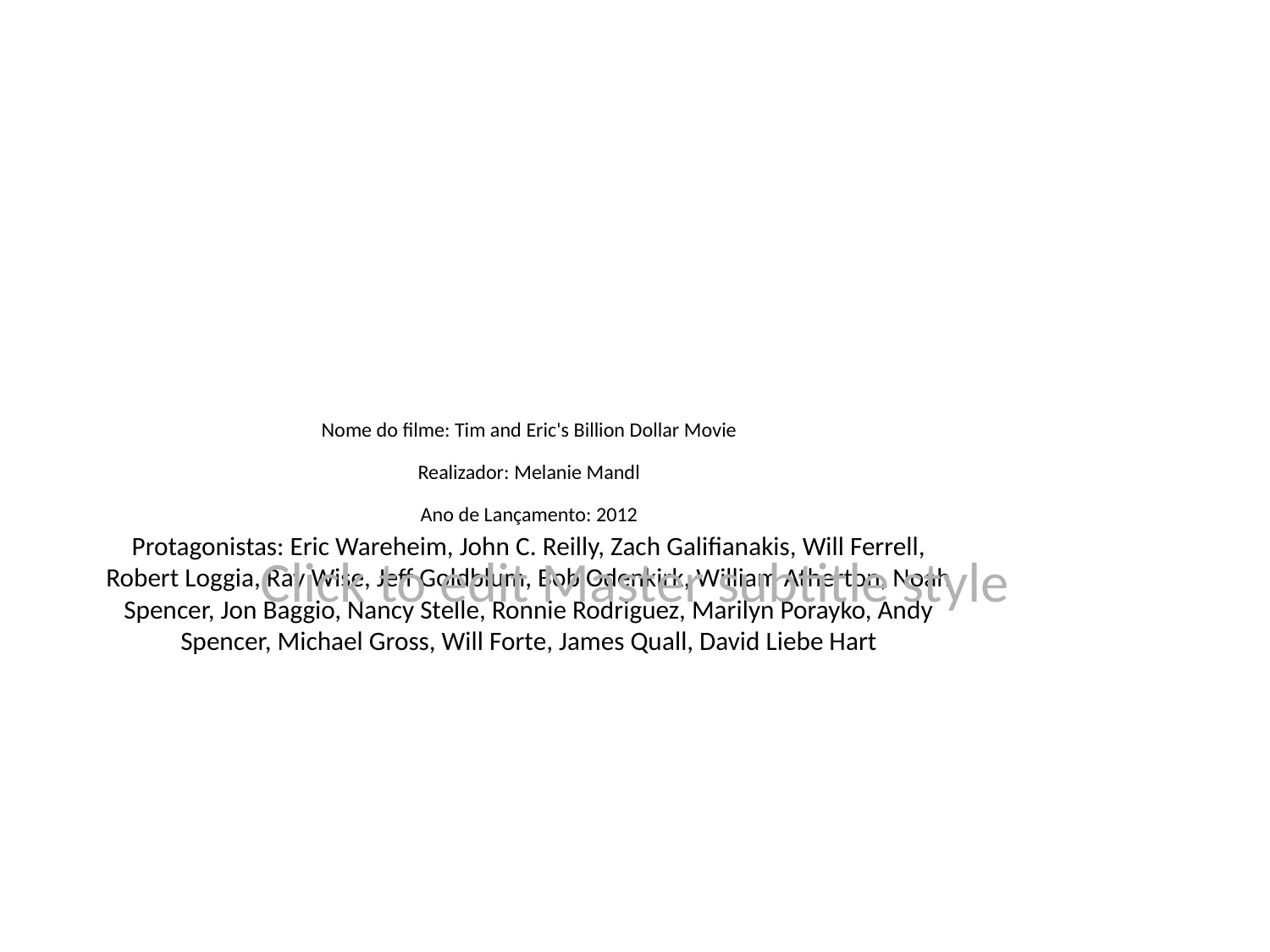

# Nome do filme: Tim and Eric's Billion Dollar Movie
Realizador: Melanie Mandl
Ano de Lançamento: 2012
Protagonistas: Eric Wareheim, John C. Reilly, Zach Galifianakis, Will Ferrell, Robert Loggia, Ray Wise, Jeff Goldblum, Bob Odenkirk, William Atherton, Noah Spencer, Jon Baggio, Nancy Stelle, Ronnie Rodriguez, Marilyn Porayko, Andy Spencer, Michael Gross, Will Forte, James Quall, David Liebe Hart
Click to edit Master subtitle style